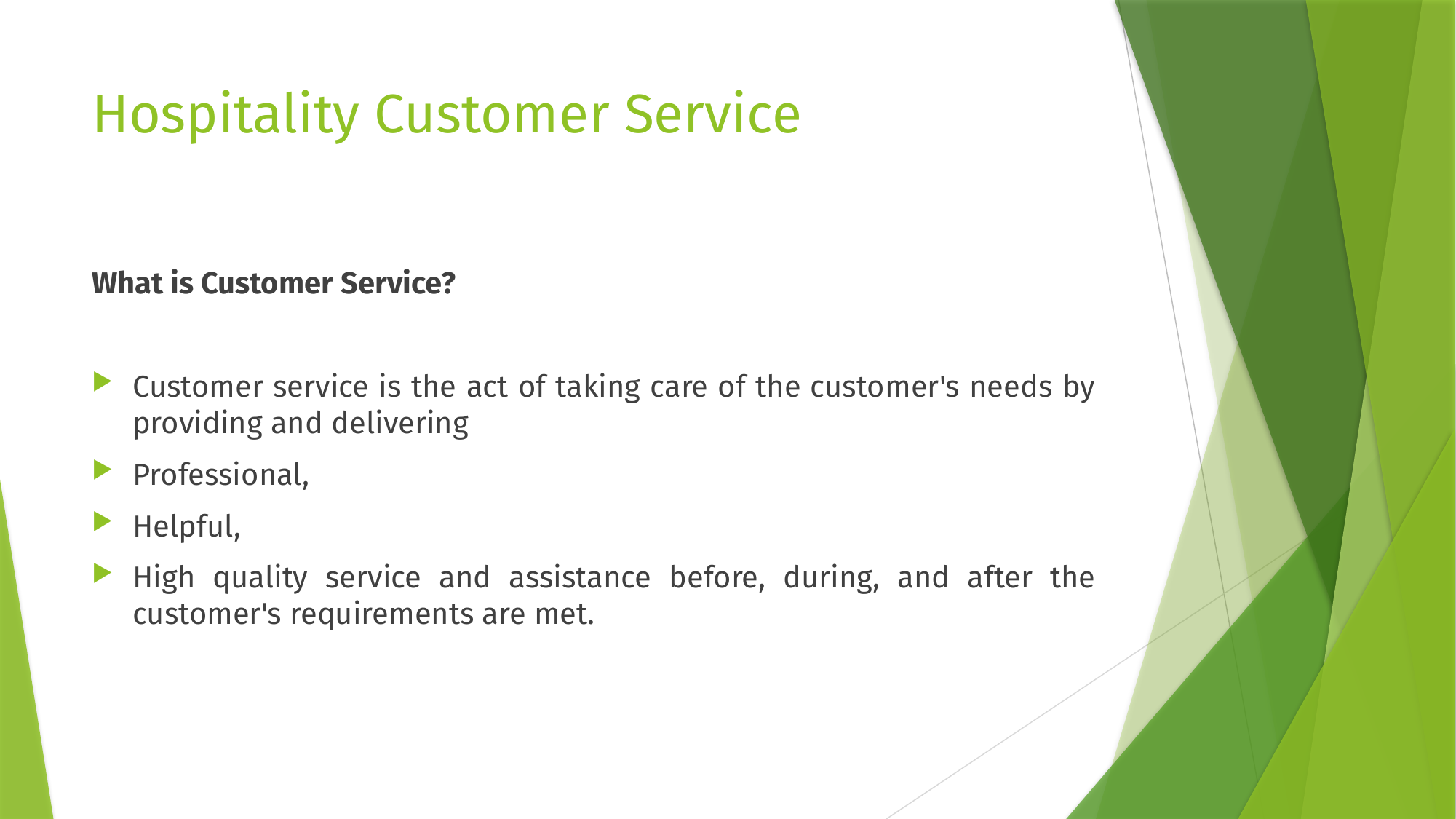

# Hospitality Customer Service
What is Customer Service?

Customer service is the act of taking care of the customer's needs by providing and delivering
Professional,
Helpful,
High quality service and assistance before, during, and after the customer's requirements are met.